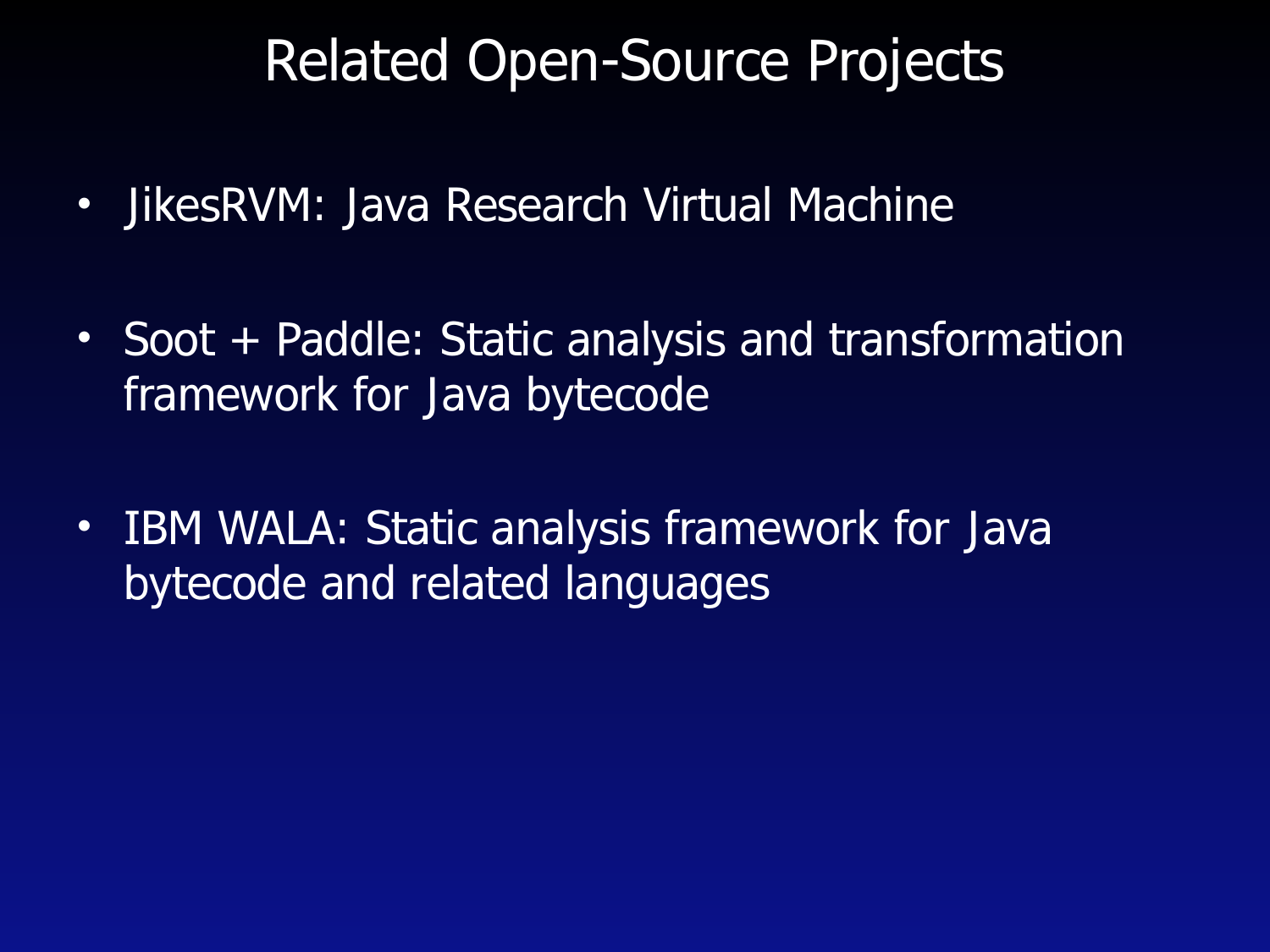

# Related Open-Source Projects
JikesRVM: Java Research Virtual Machine

Soot + Paddle: Static analysis and transformation framework for Java bytecode

IBM WALA: Static analysis framework for Java bytecode and related languages